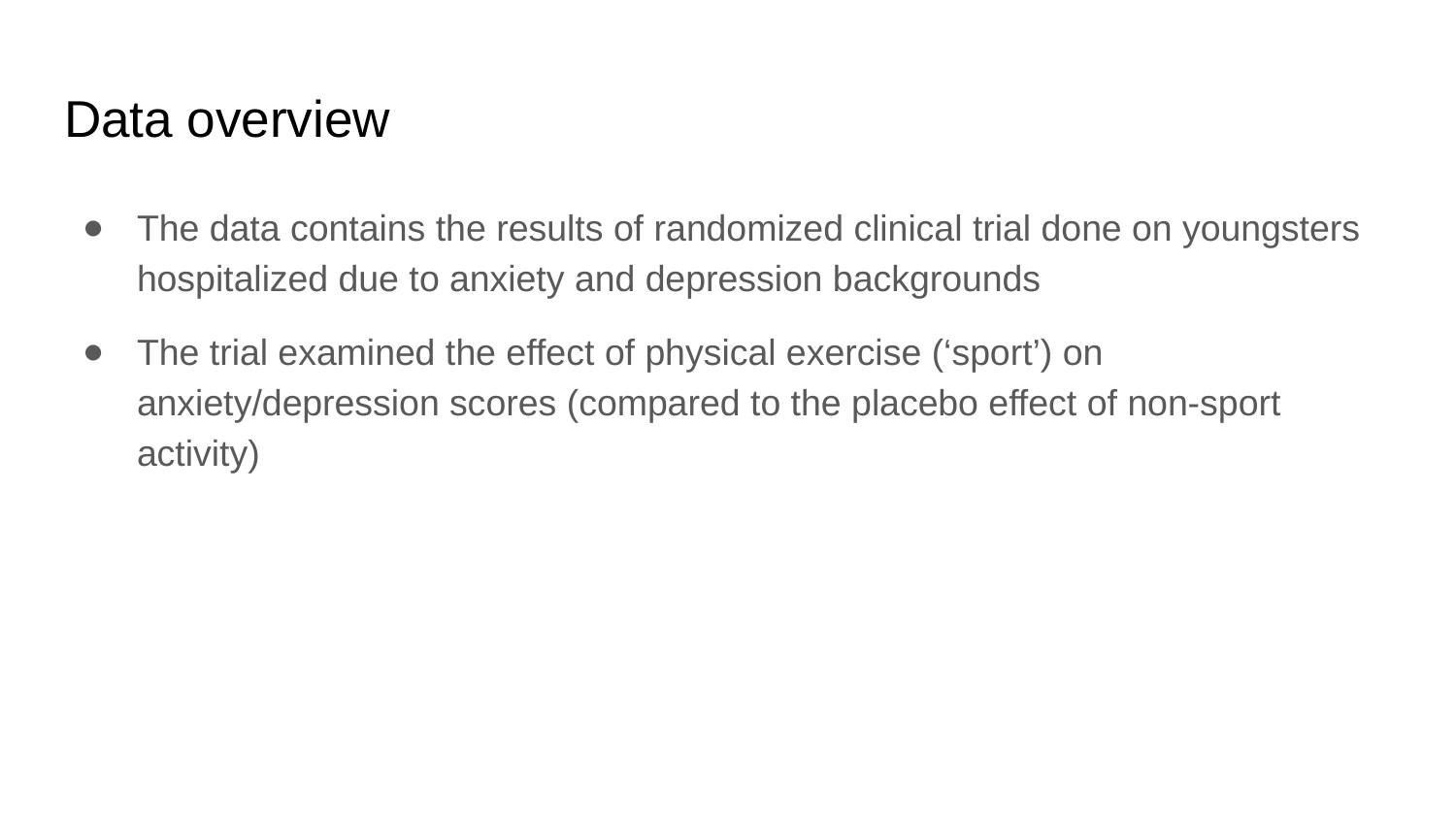

# Data overview
The data contains the results of randomized clinical trial done on youngsters hospitalized due to anxiety and depression backgrounds
The trial examined the effect of physical exercise (‘sport’) on anxiety/depression scores (compared to the placebo effect of non-sport activity)